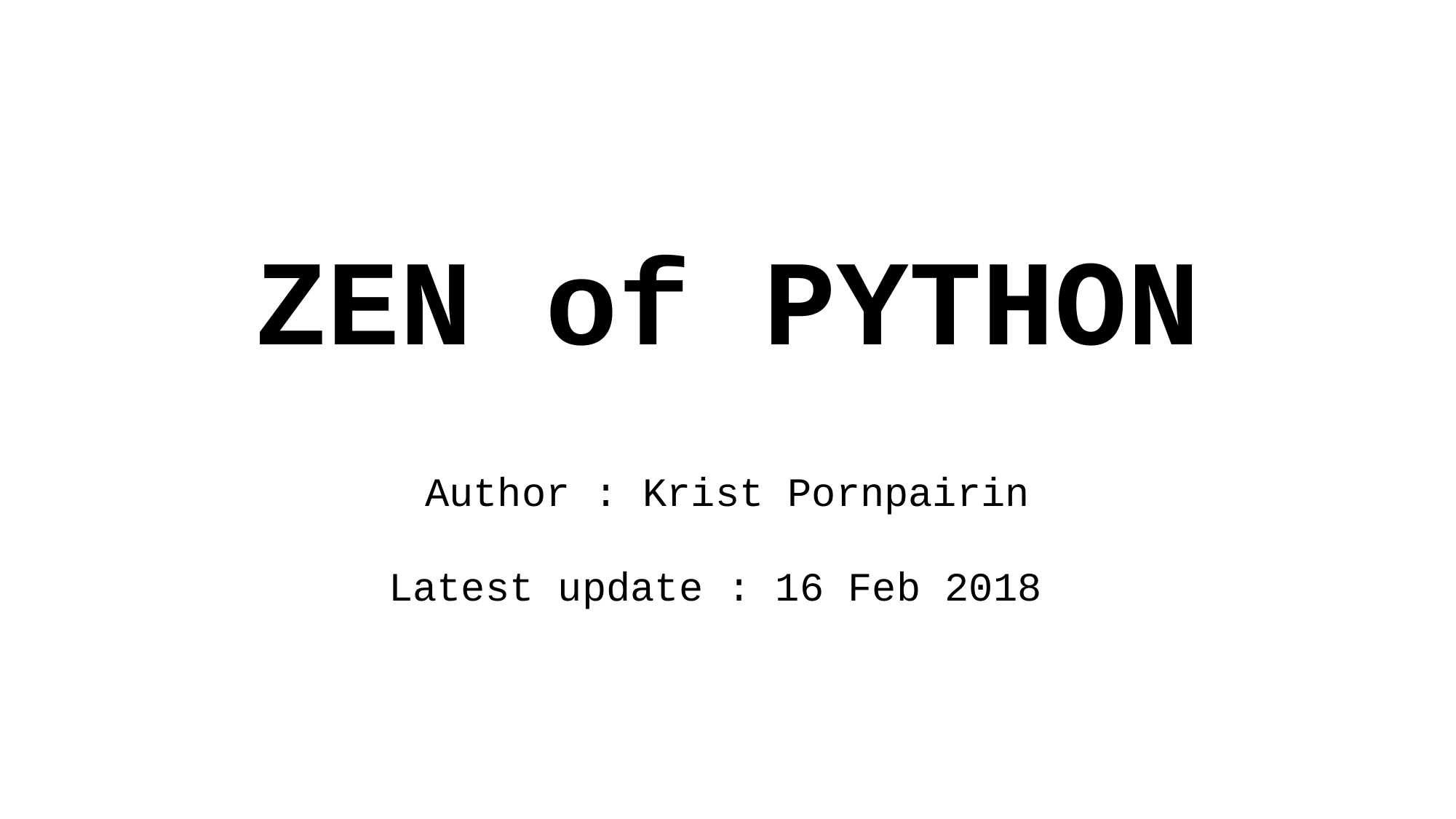

# ZEN of PYTHON
Author : Krist Pornpairin
Latest update : 16 Feb 2018